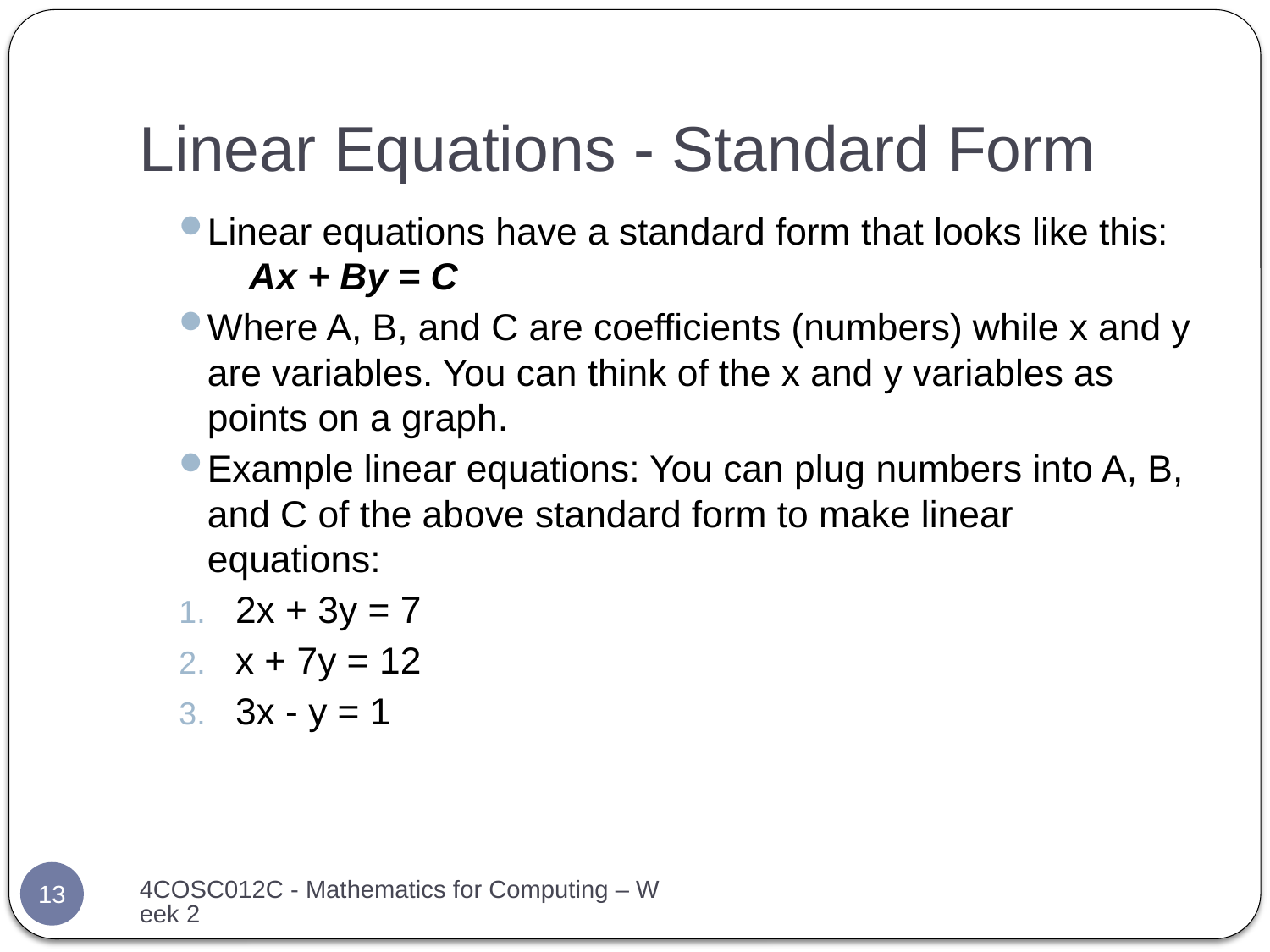

# Linear Equations - Standard Form
Linear equations have a standard form that looks like this:       Ax + By = C
Where A, B, and C are coefficients (numbers) while x and y are variables. You can think of the x and y variables as points on a graph.
Example linear equations: You can plug numbers into A, B, and C of the above standard form to make linear equations:
2x + 3y = 7
x + 7y = 12
3x - y = 1
4COSC012C - Mathematics for Computing – Week 2
13